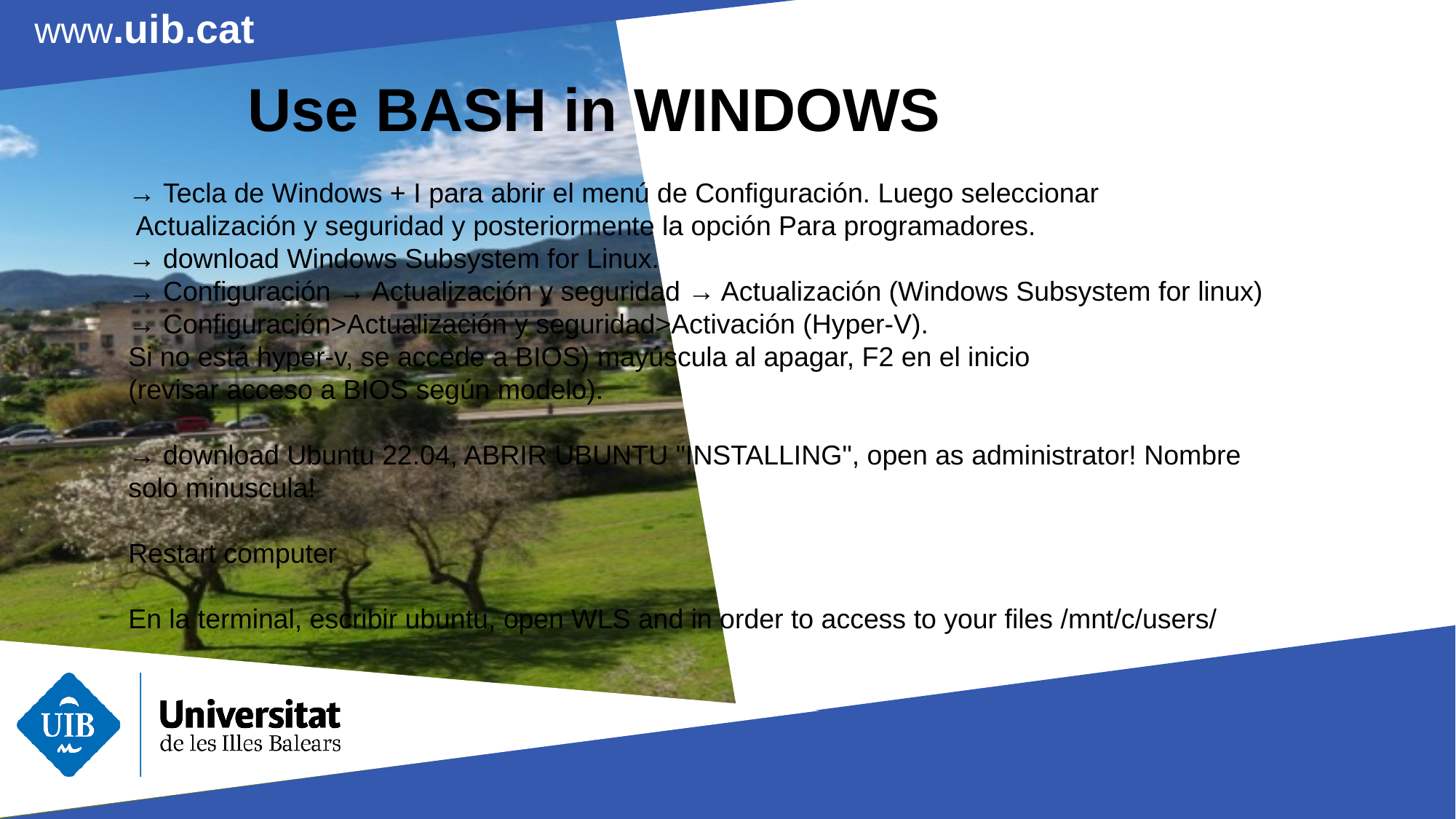

Use BASH in WINDOWS
→ Tecla de Windows + I para abrir el menú de Configuración. Luego seleccionar
 Actualización y seguridad y posteriormente la opción Para programadores.
→ download Windows Subsystem for Linux.
→ Configuración → Actualización y seguridad → Actualización (Windows Subsystem for linux)
→ Configuración>Actualización y seguridad>Activación (Hyper-V).
Si no está hyper-v, se accede a BIOS) mayúscula al apagar, F2 en el inicio
(revisar acceso a BIOS según modelo).

→ download Ubuntu 22.04, ABRIR UBUNTU "INSTALLING", open as administrator! Nombre solo minuscula!

Restart computer

En la terminal, escribir ubuntu, open WLS and in order to access to your files /mnt/c/users/